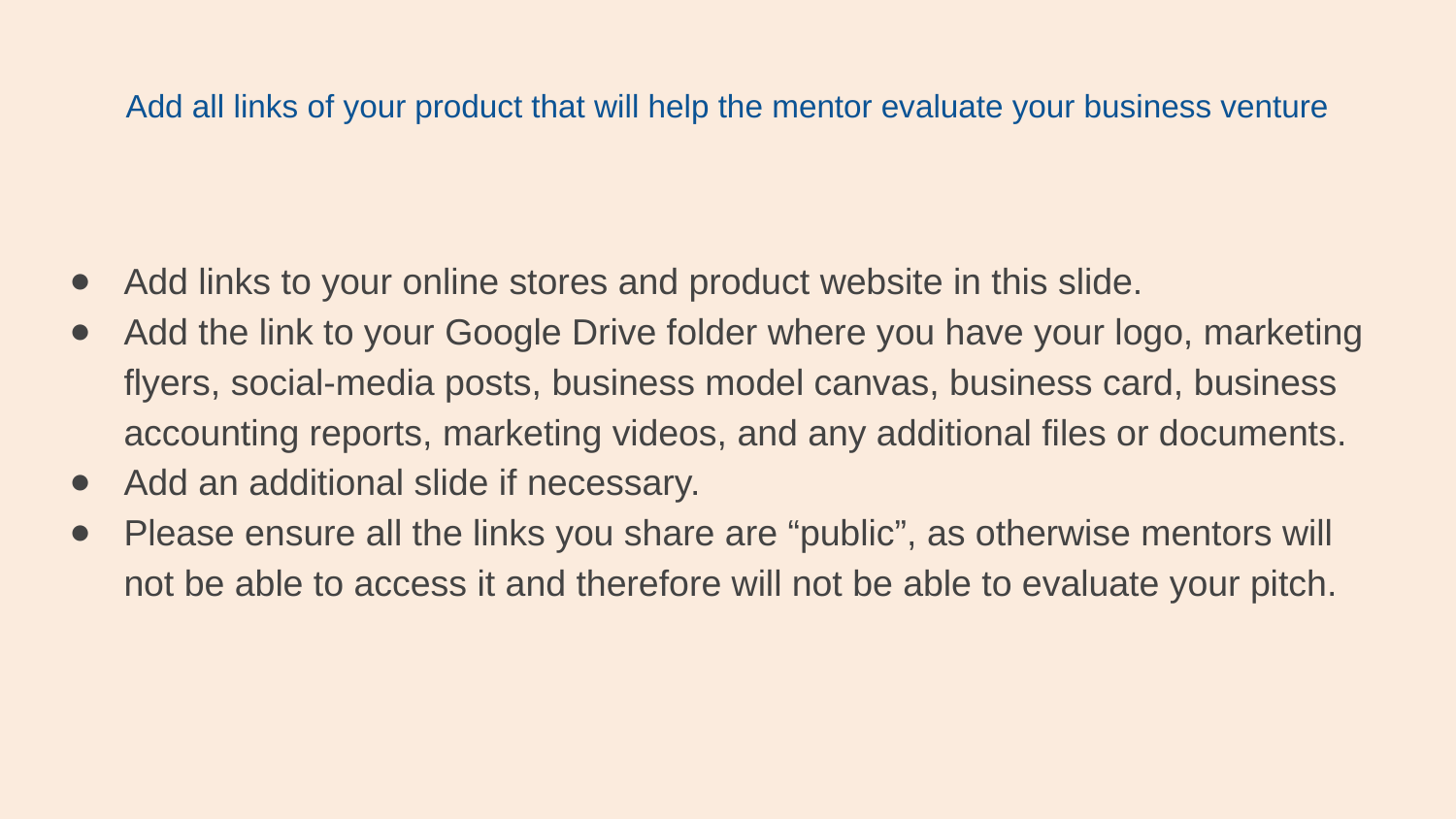

# Add all links of your product that will help the mentor evaluate your business venture
Add links to your online stores and product website in this slide.
Add the link to your Google Drive folder where you have your logo, marketing flyers, social-media posts, business model canvas, business card, business accounting reports, marketing videos, and any additional files or documents.
Add an additional slide if necessary.
Please ensure all the links you share are “public”, as otherwise mentors will not be able to access it and therefore will not be able to evaluate your pitch.